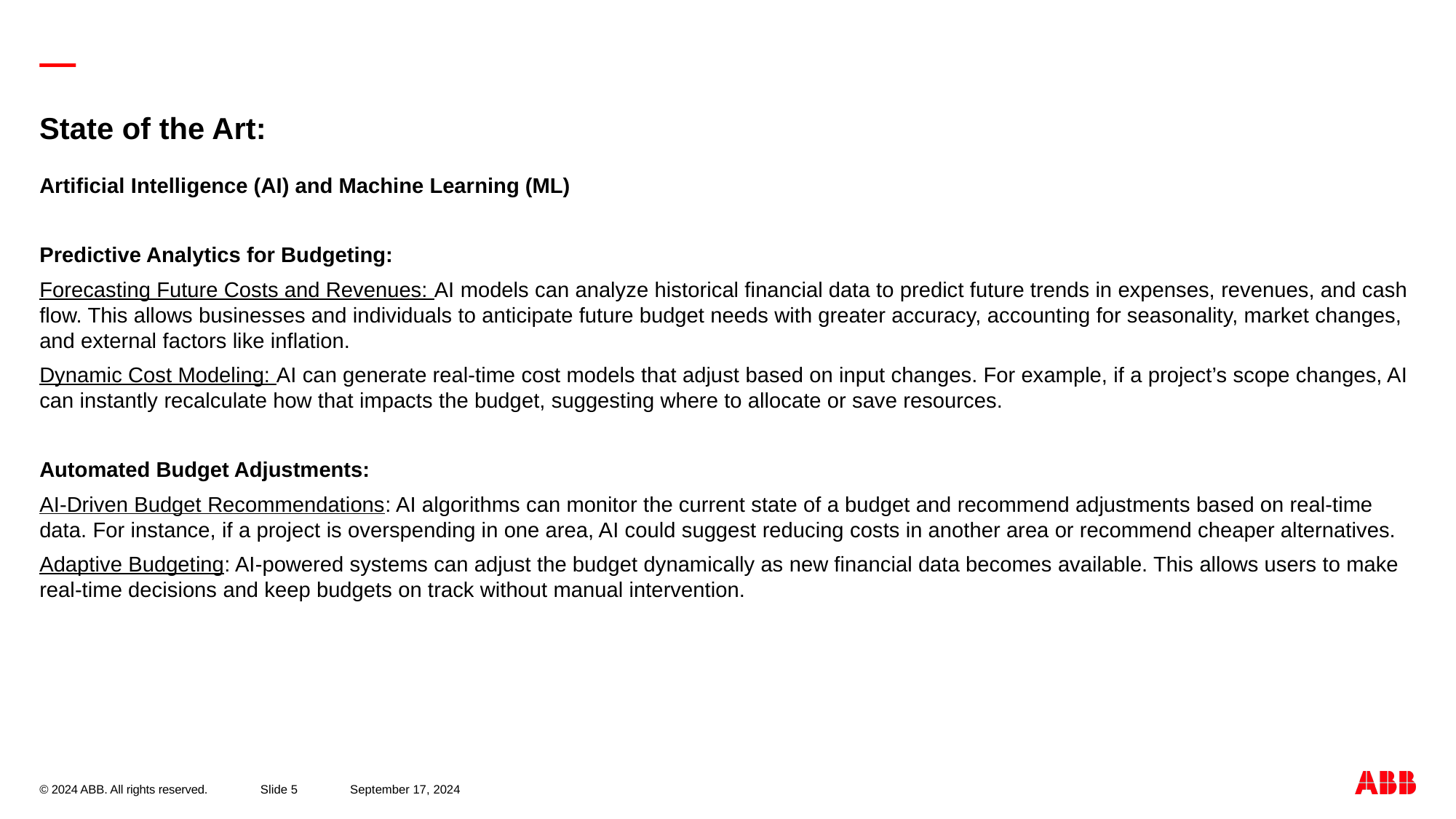

#
State of the Art:
Artificial Intelligence (AI) and Machine Learning (ML)

Predictive Analytics for Budgeting:
Forecasting Future Costs and Revenues: AI models can analyze historical financial data to predict future trends in expenses, revenues, and cash flow. This allows businesses and individuals to anticipate future budget needs with greater accuracy, accounting for seasonality, market changes, and external factors like inflation.
Dynamic Cost Modeling: AI can generate real-time cost models that adjust based on input changes. For example, if a project’s scope changes, AI can instantly recalculate how that impacts the budget, suggesting where to allocate or save resources.

Automated Budget Adjustments:
AI-Driven Budget Recommendations: AI algorithms can monitor the current state of a budget and recommend adjustments based on real-time data. For instance, if a project is overspending in one area, AI could suggest reducing costs in another area or recommend cheaper alternatives.
Adaptive Budgeting: AI-powered systems can adjust the budget dynamically as new financial data becomes available. This allows users to make real-time decisions and keep budgets on track without manual intervention.

September 17, 2024
Slide 5